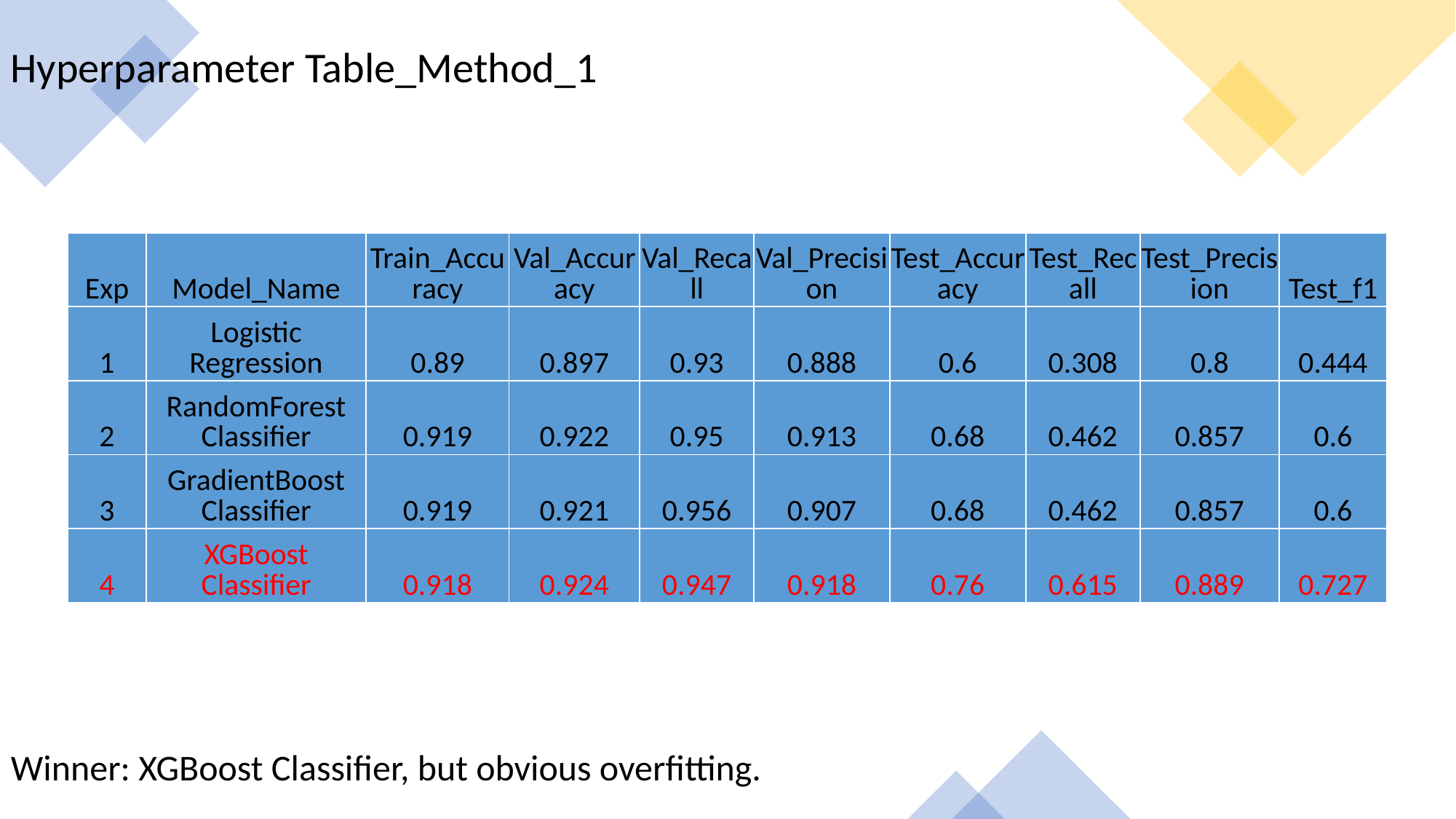

Hyperparameter Table_Method_1

| Exp | Model\_Name | Train\_Accuracy | Val\_Accuracy | Val\_Recall | Val\_Precision | Test\_Accuracy | Test\_Recall | Test\_Precision | Test\_f1 |
| --- | --- | --- | --- | --- | --- | --- | --- | --- | --- |
| 1 | Logistic Regression | 0.89 | 0.897 | 0.93 | 0.888 | 0.6 | 0.308 | 0.8 | 0.444 |
| 2 | RandomForest Classifier | 0.919 | 0.922 | 0.95 | 0.913 | 0.68 | 0.462 | 0.857 | 0.6 |
| 3 | GradientBoost Classifier | 0.919 | 0.921 | 0.956 | 0.907 | 0.68 | 0.462 | 0.857 | 0.6 |
| 4 | XGBoost Classifier | 0.918 | 0.924 | 0.947 | 0.918 | 0.76 | 0.615 | 0.889 | 0.727 |

Winner: XGBoost Classifier, but obvious overfitting.